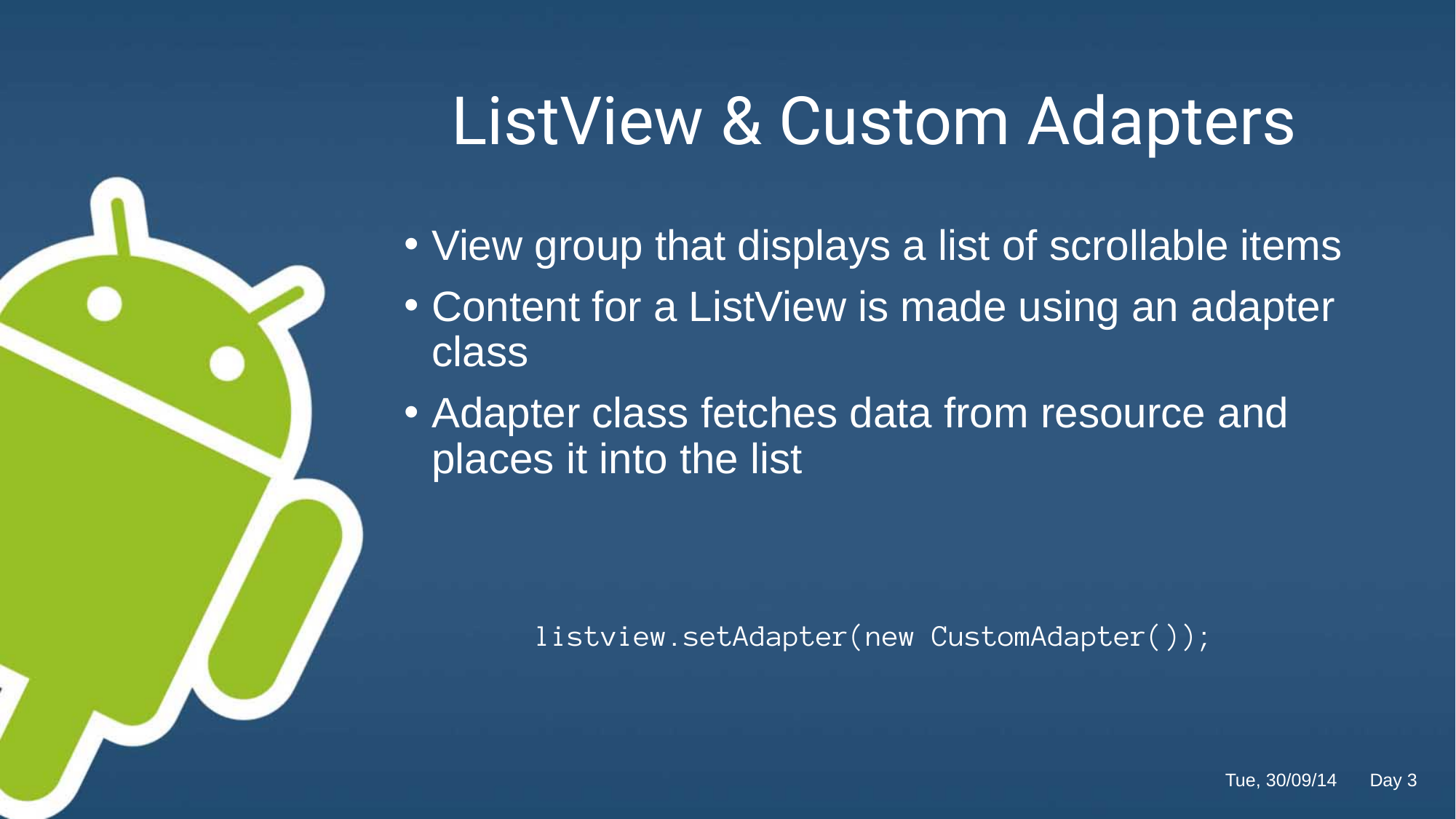

# ListView & Custom Adapters
View group that displays a list of scrollable items
Content for a ListView is made using an adapter class
Adapter class fetches data from resource and places it into the list

listview.setAdapter(new CustomAdapter());
Tue, 30/09/14
Day 3